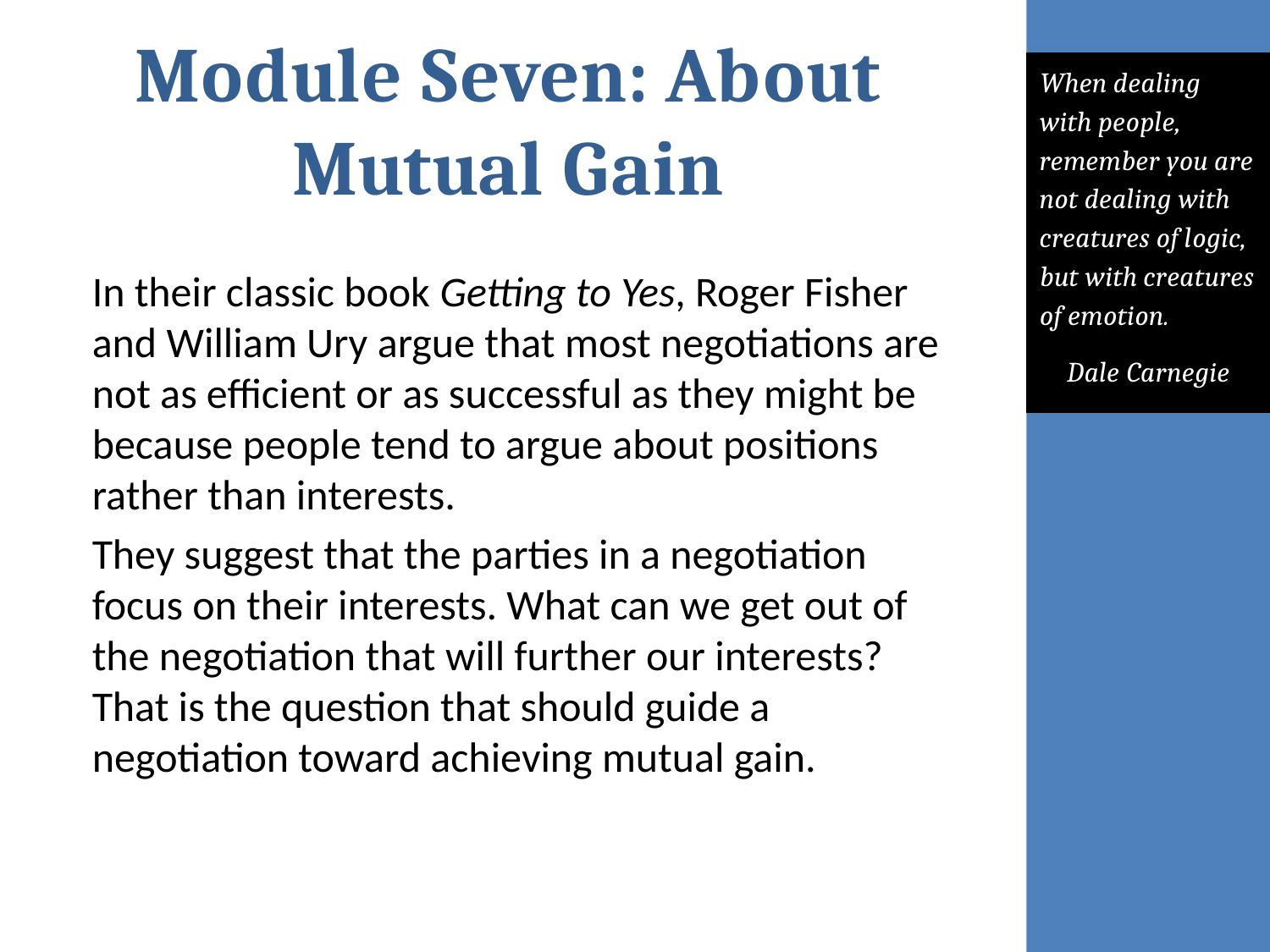

# Module Seven: About Mutual Gain
When dealing with people, remember you are not dealing with creatures of logic, but with creatures of emotion.
Dale Carnegie

In their classic book Getting to Yes, Roger Fisher and William Ury argue that most negotiations are not as efficient or as successful as they might be because people tend to argue about positions rather than interests.
They suggest that the parties in a negotiation focus on their interests. What can we get out of the negotiation that will further our interests? That is the question that should guide a negotiation toward achieving mutual gain.